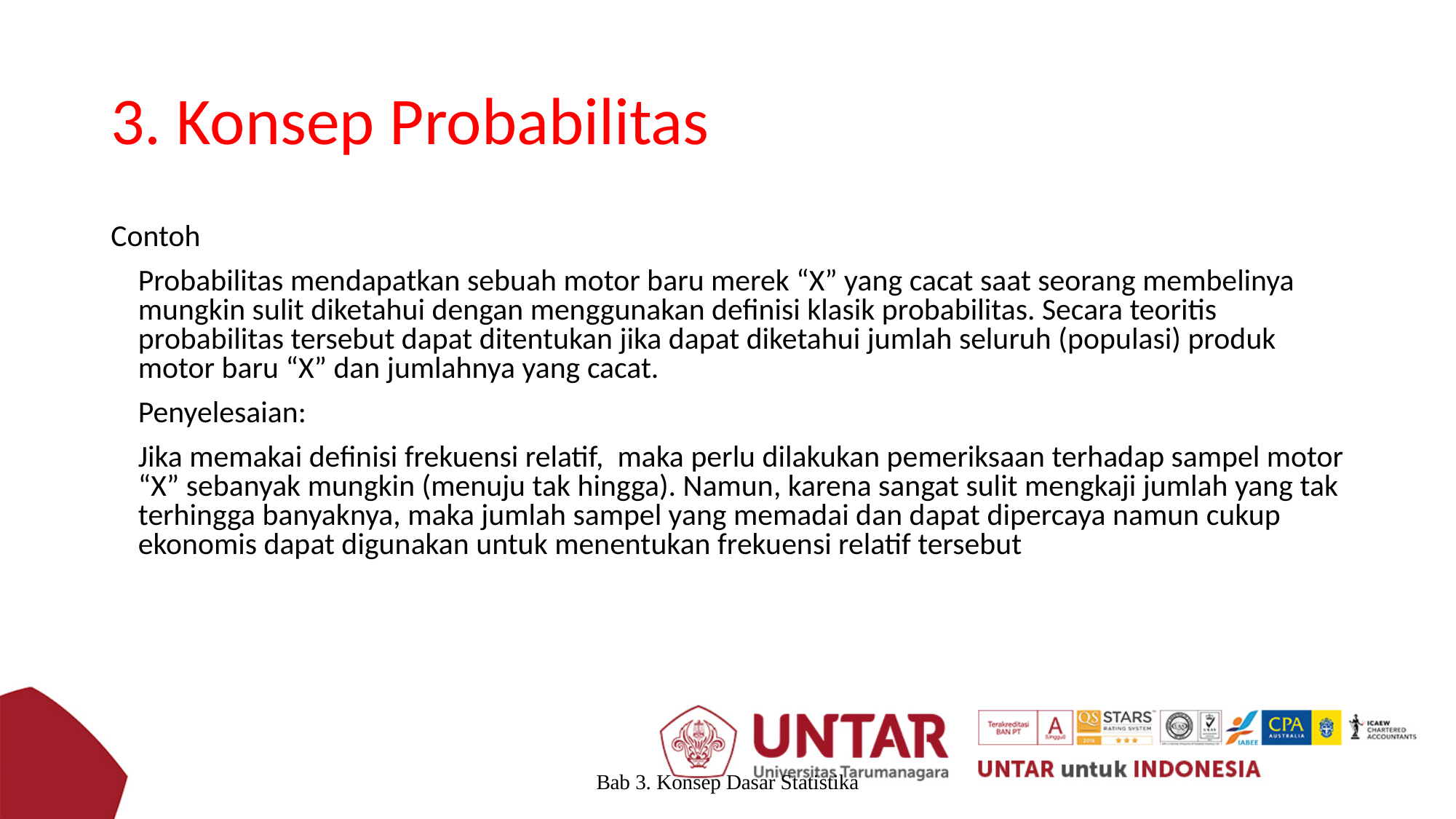

# 3. Konsep Probabilitas
Contoh
	Probabilitas mendapatkan sebuah motor baru merek “X” yang cacat saat seorang membelinya mungkin sulit diketahui dengan menggunakan definisi klasik probabilitas. Secara teoritis  probabilitas tersebut dapat ditentukan jika dapat diketahui jumlah seluruh (populasi) produk motor baru “X” dan jumlahnya yang cacat.
	Penyelesaian:
	Jika memakai definisi frekuensi relatif,  maka perlu dilakukan pemeriksaan terhadap sampel motor “X” sebanyak mungkin (menuju tak hingga). Namun, karena sangat sulit mengkaji jumlah yang tak terhingga banyaknya, maka jumlah sampel yang memadai dan dapat dipercaya namun cukup ekonomis dapat digunakan untuk menentukan frekuensi relatif tersebut
Bab 3. Konsep Dasar Statistika